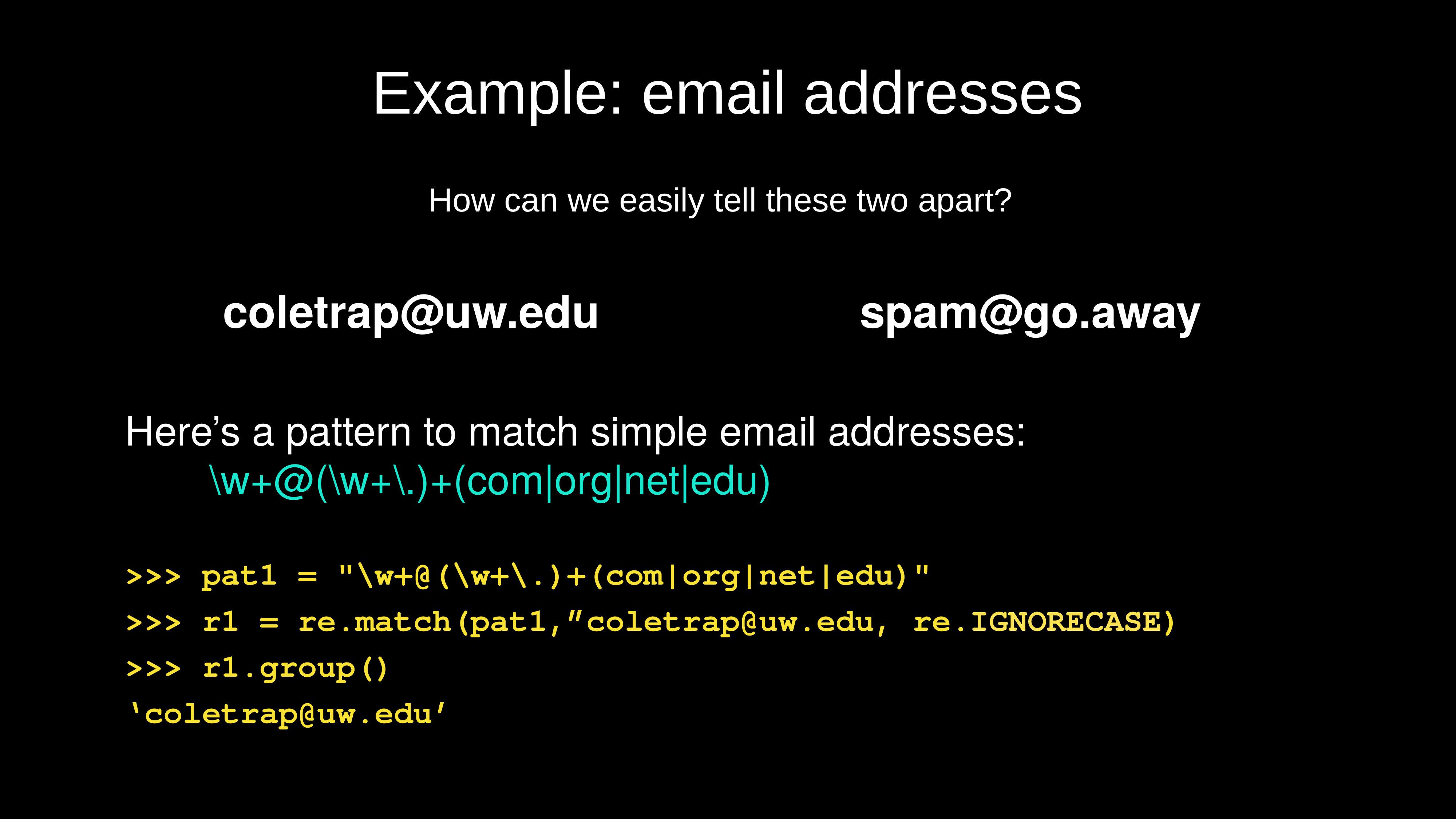

# Example: email addresses
How can we easily tell these two apart?
coletrap@uw.edu
spam@go.away
Here’s a pattern to match simple email addresses:
 \w+@(\w+\.)+(com|org|net|edu)

>>> pat1 = "\w+@(\w+\.)+(com|org|net|edu)"
>>> r1 = re.match(pat1,”coletrap@uw.edu, re.IGNORECASE)
>>> r1.group()
‘coletrap@uw.edu’